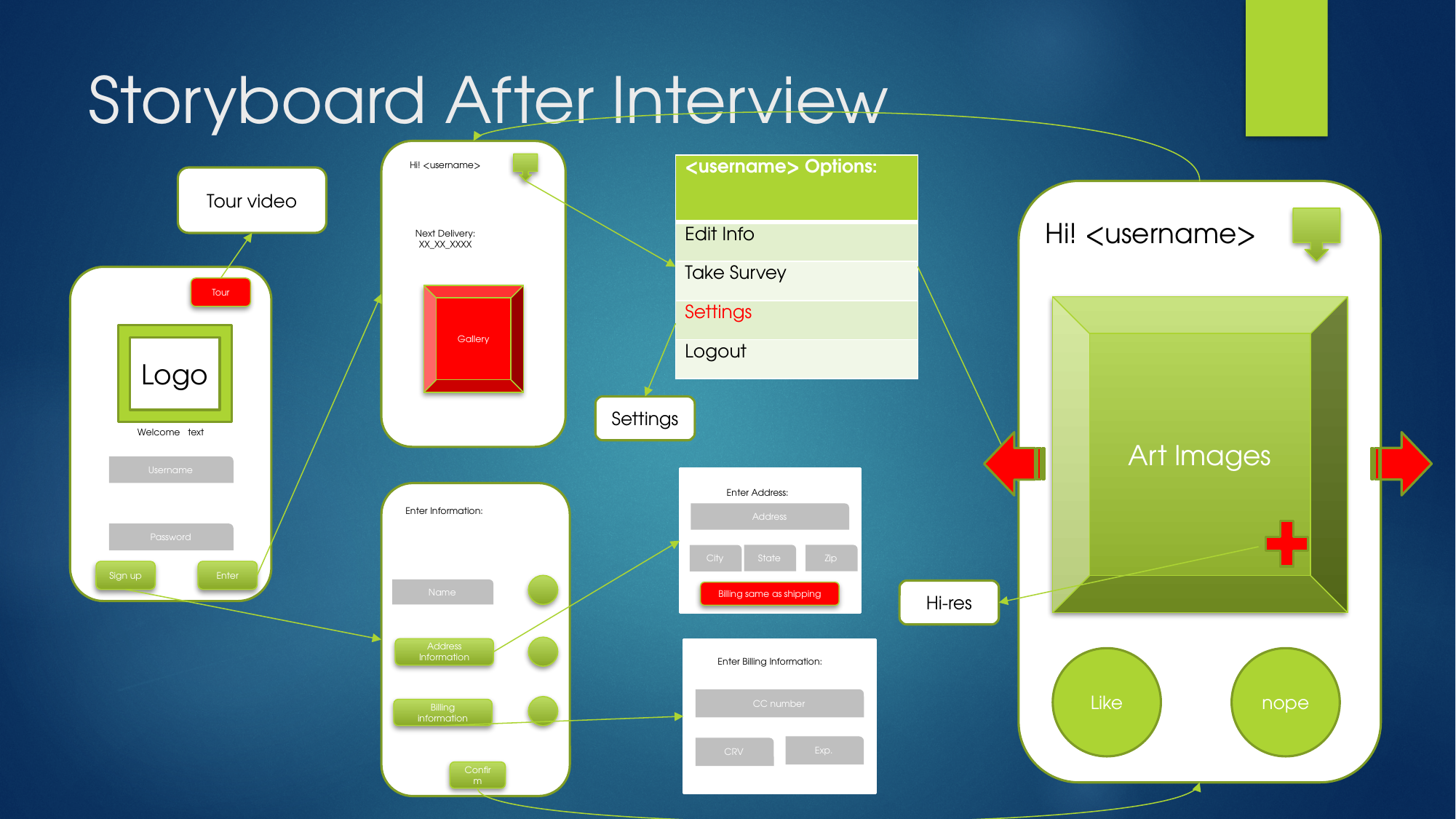

# Storyboard After Interview

Hi! <username>

| <username> Options: |
| --- |
| Edit Info |
| Take Survey |
| Settings |
| Logout |
Tour video

Hi! <username>
Next Delivery: XX_XX_XXXX

Tour
Gallery
Art Images
Logo
Settings
Welcome text

Username

Enter Address:

Enter Information:
Address

Password
State
Zip
City
Sign up
Enter

Name
Hi-res
Billing same as shipping

Address Information

Like
nope
Enter Billing Information:
CC number

Billing information
Exp.
CRV
Confirm